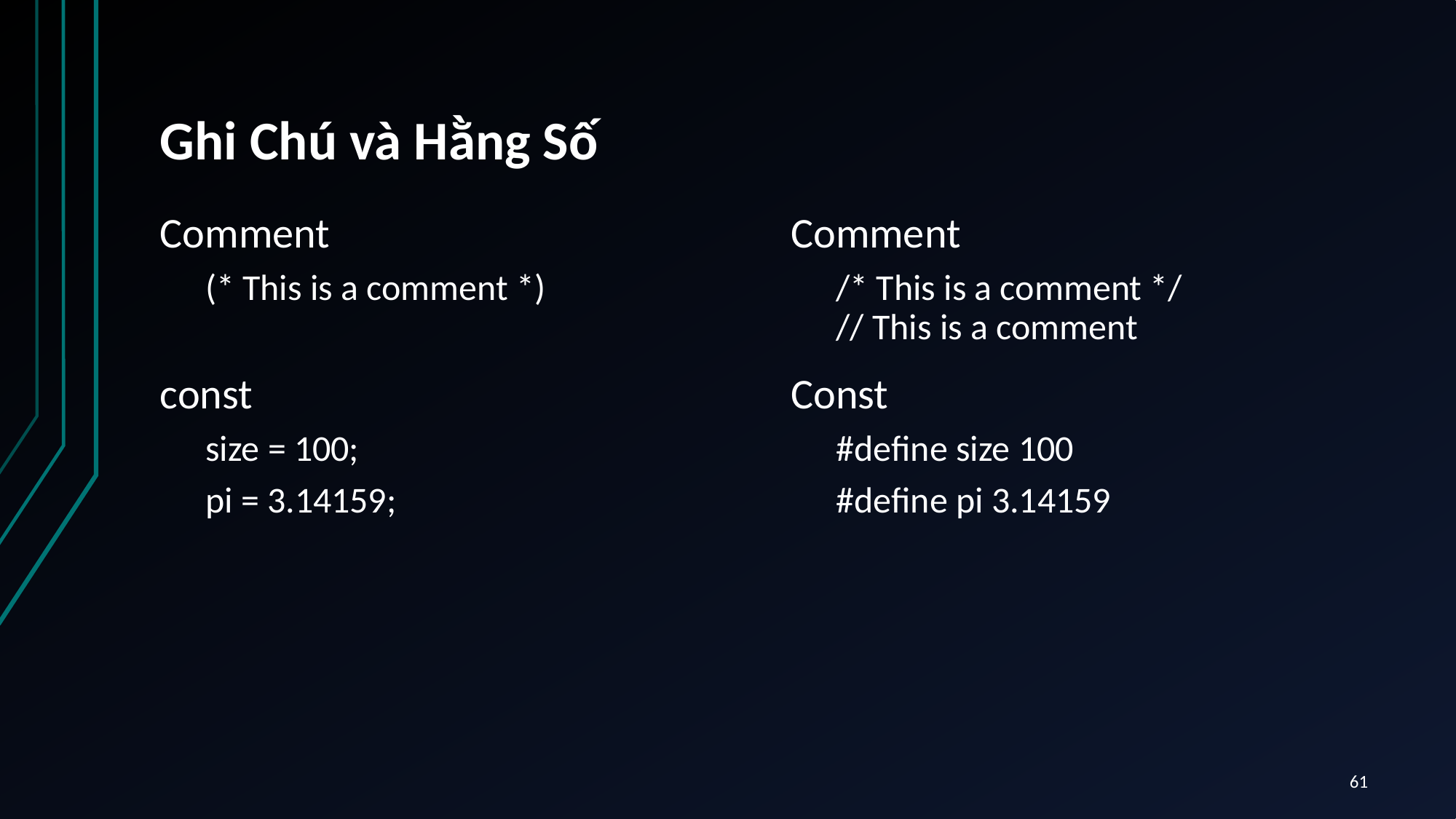

# Ghi Chú và Hằng Số
Comment
(* This is a comment *)
const
size = 100;
pi = 3.14159;
Comment
/* This is a comment */
// This is a comment
Const
#define size 100
#define pi 3.14159
61